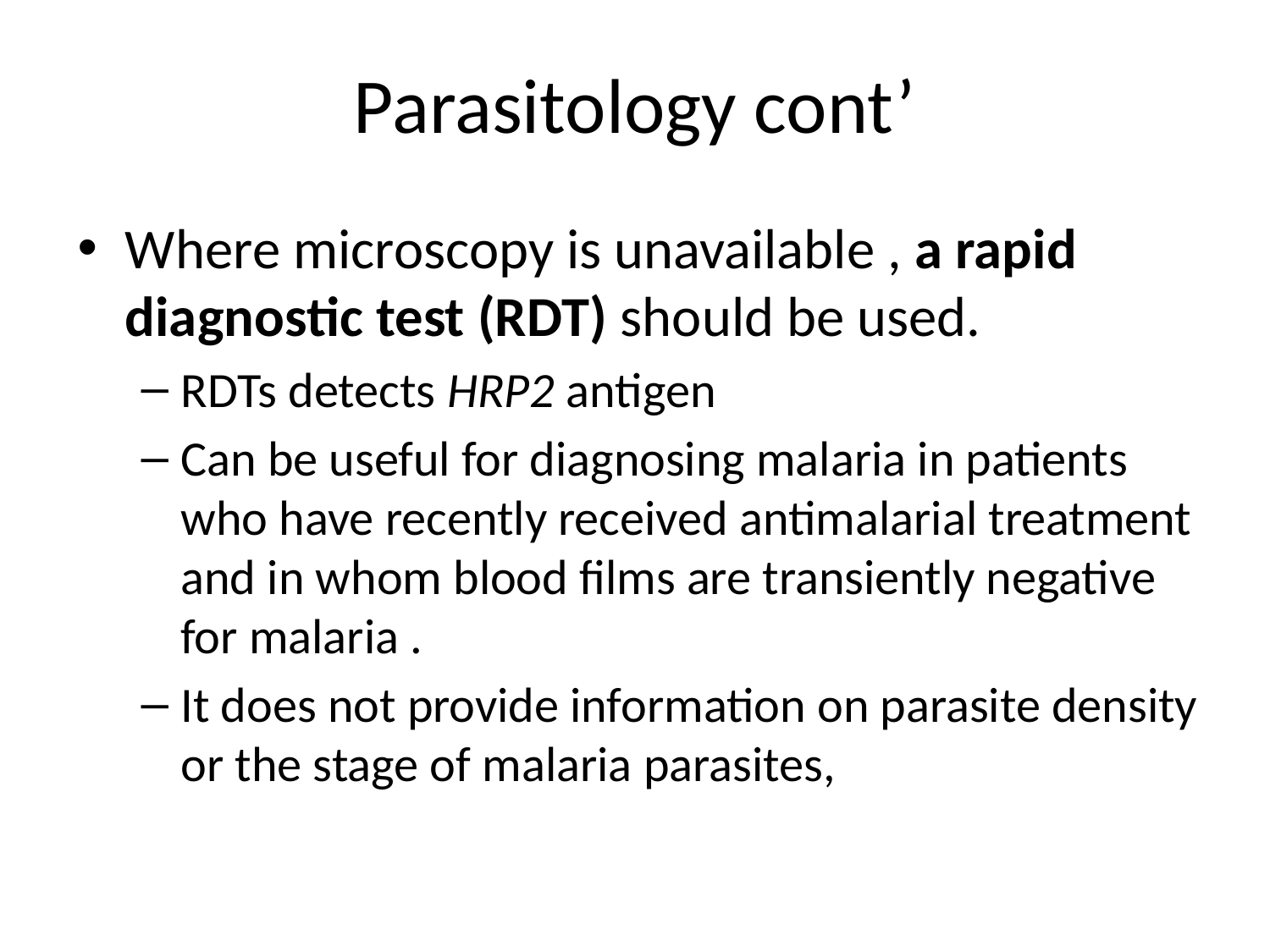

# Parasitology cont’
Where microscopy is unavailable , a rapid diagnostic test (RDT) should be used.
RDTs detects HRP2 antigen
Can be useful for diagnosing malaria in patients who have recently received antimalarial treatment and in whom blood films are transiently negative for malaria .
It does not provide information on parasite density or the stage of malaria parasites,